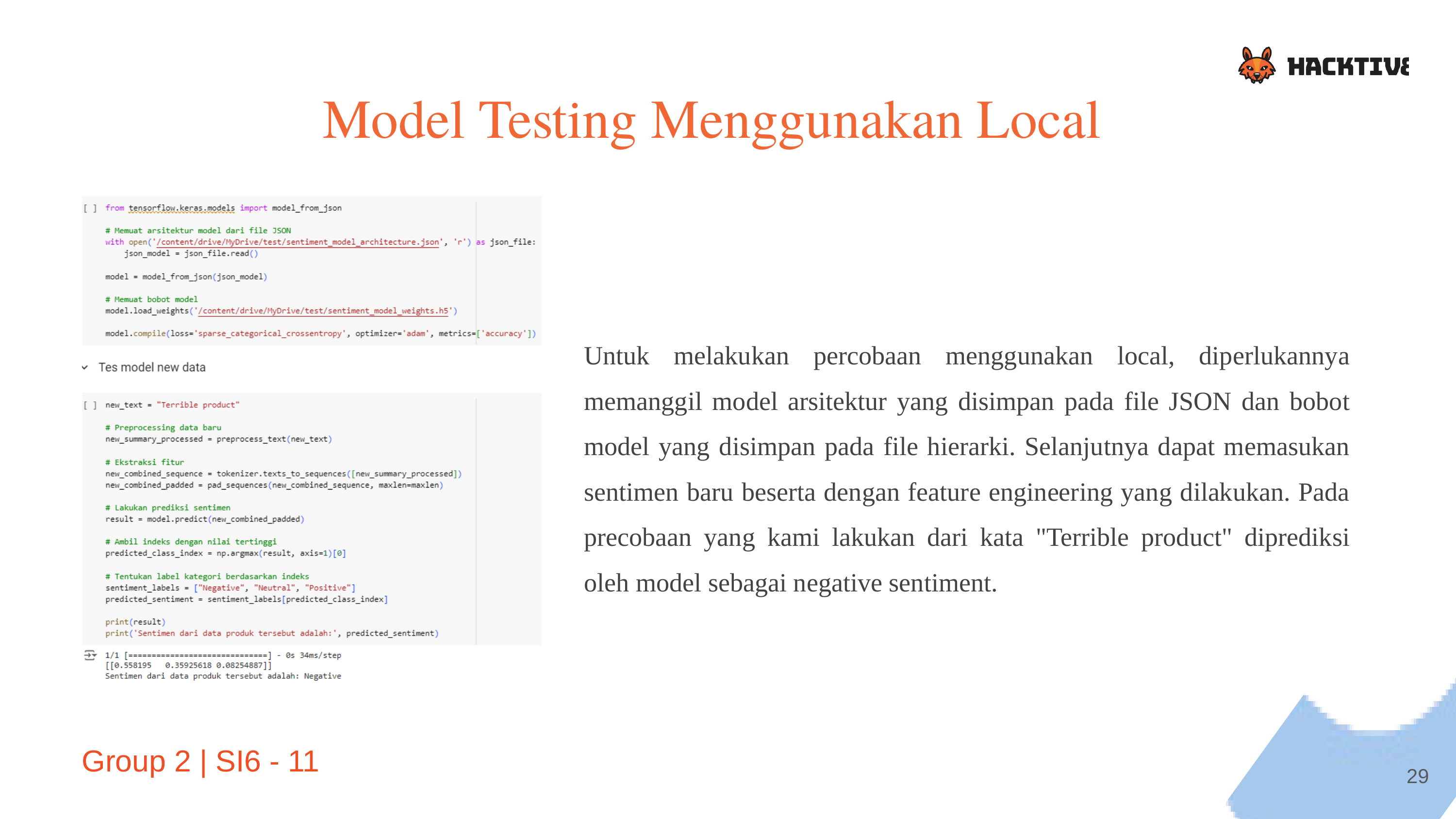

Model Testing Menggunakan Local

Untuk melakukan percobaan menggunakan local, diperlukannya memanggil model arsitektur yang disimpan pada file JSON dan bobot model yang disimpan pada file hierarki. Selanjutnya dapat memasukan sentimen baru beserta dengan feature engineering yang dilakukan. Pada precobaan yang kami lakukan dari kata "Terrible product" diprediksi oleh model sebagai negative sentiment.

Group 2 | SI6 - 11
29